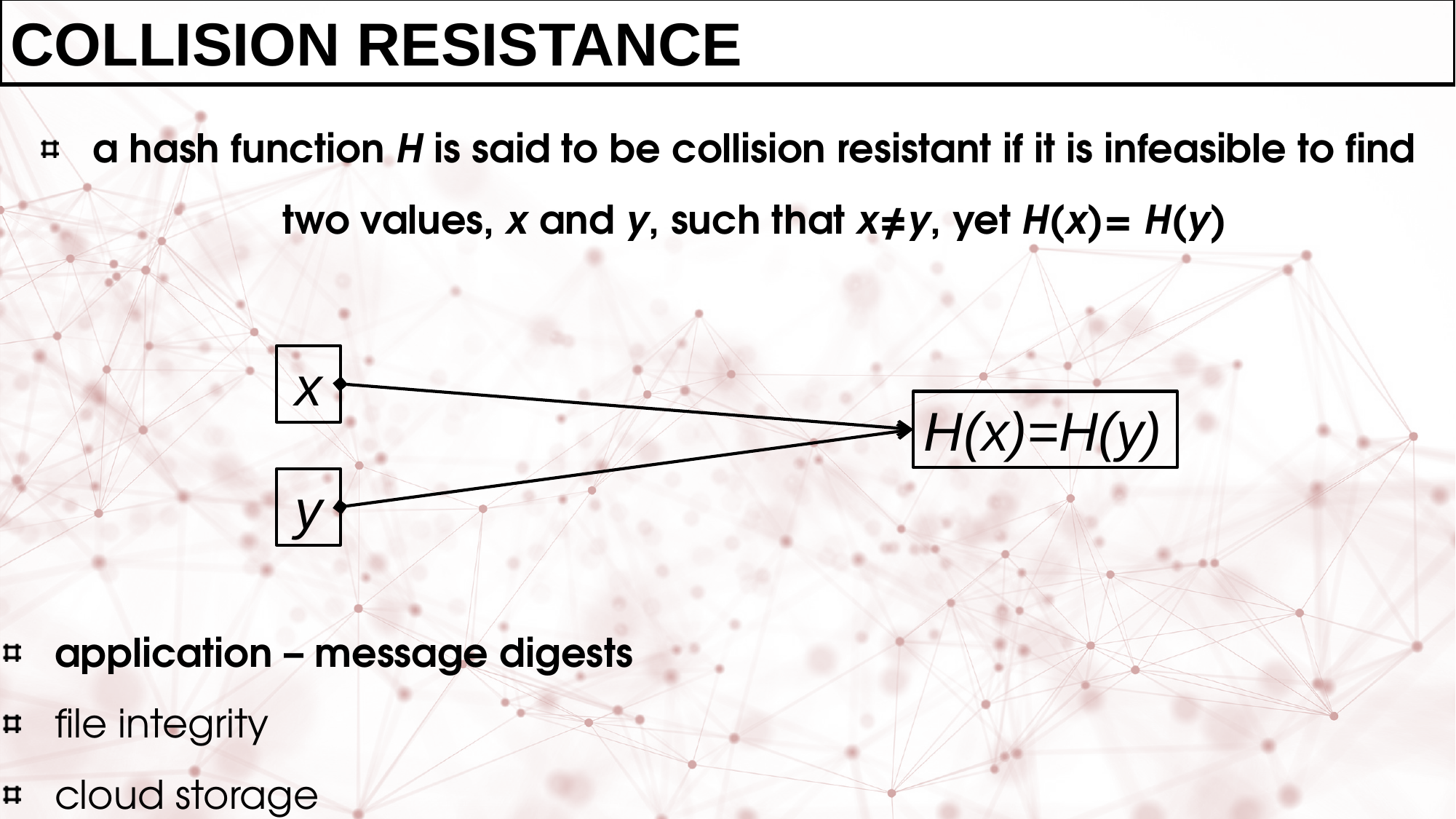

Collision resistance
a hash function H is said to be collision resistant if it is infeasible to find two values, x and y, such that x≠y, yet H(x)= H(y)
x
H(x)=H(y)
y
application – message digests
file integrity
cloud storage